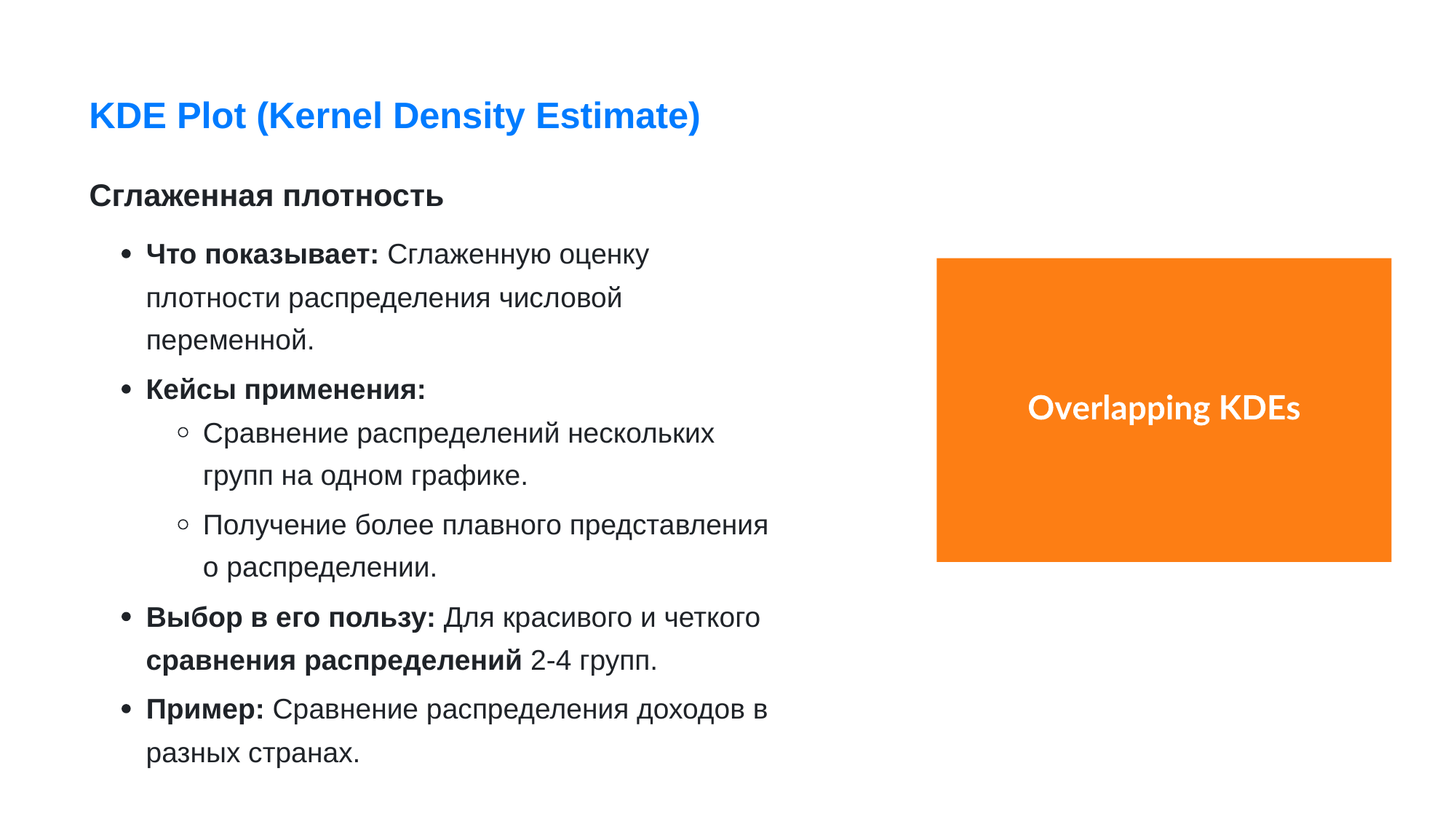

KDE Plot (Kernel Density Estimate)
Сглаженная плотность
Что показывает: Сглаженную оценку

плотности распределения числовой
переменной.
Кейсы применения:

Сравнение распределений нескольких

групп на одном графике.
Получение более плавного представления

о распределении.
Выбор в его пользу: Для красивого и четкого

сравнения распределений 2-4 групп.
Пример: Сравнение распределения доходов в

разных странах.